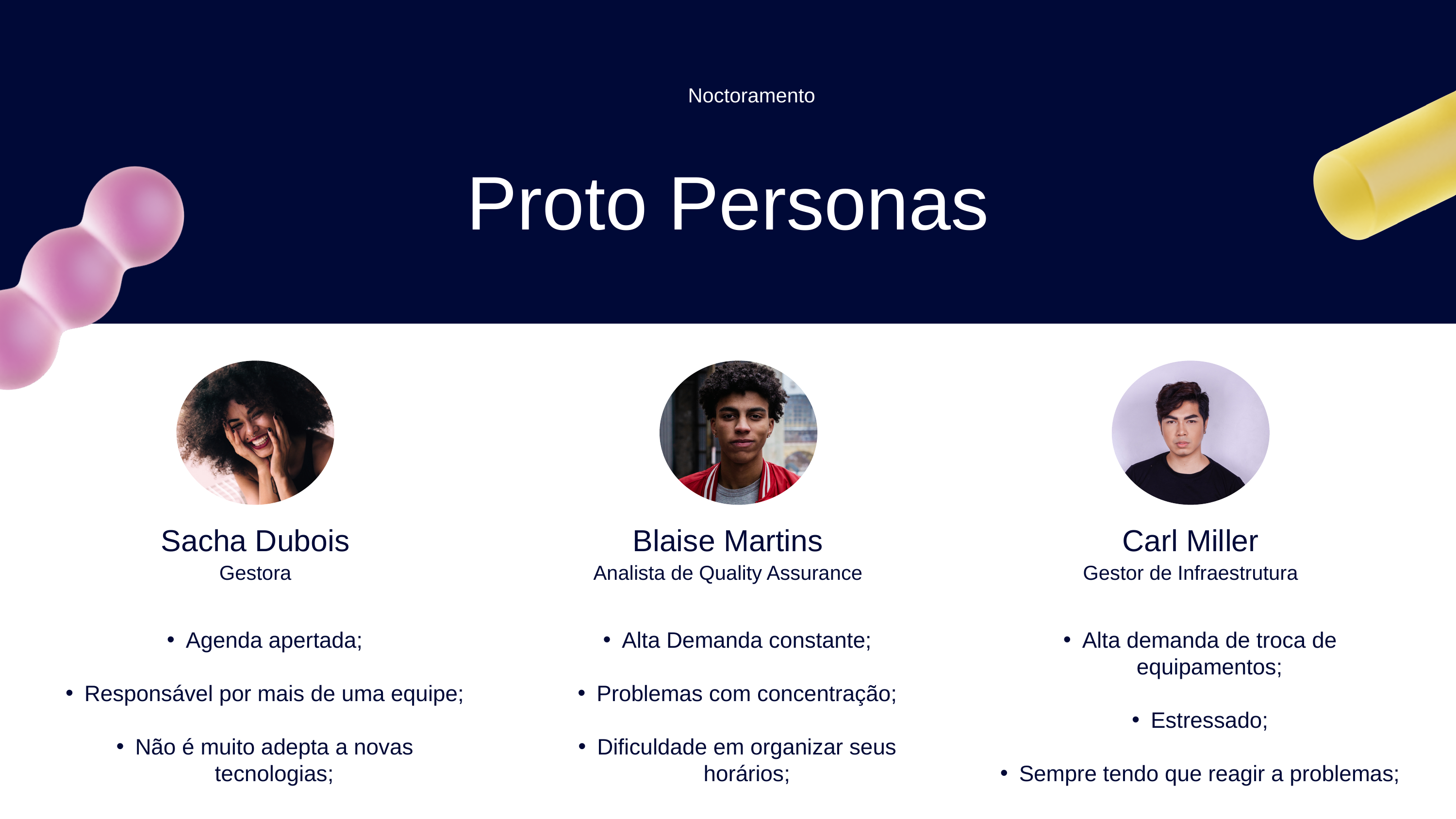

Noctoramento

Proto Personas

Sacha Dubois
Gestora

Agenda apertada;

Responsável por mais de uma equipe;

Não é muito adepta a novas tecnologias;
Blaise Martins
Analista de Quality Assurance

Alta Demanda constante;

Problemas com concentração;

Dificuldade em organizar seus horários;
Carl Miller
Gestor de Infraestrutura

Alta demanda de troca de equipamentos;

Estressado;

Sempre tendo que reagir a problemas;